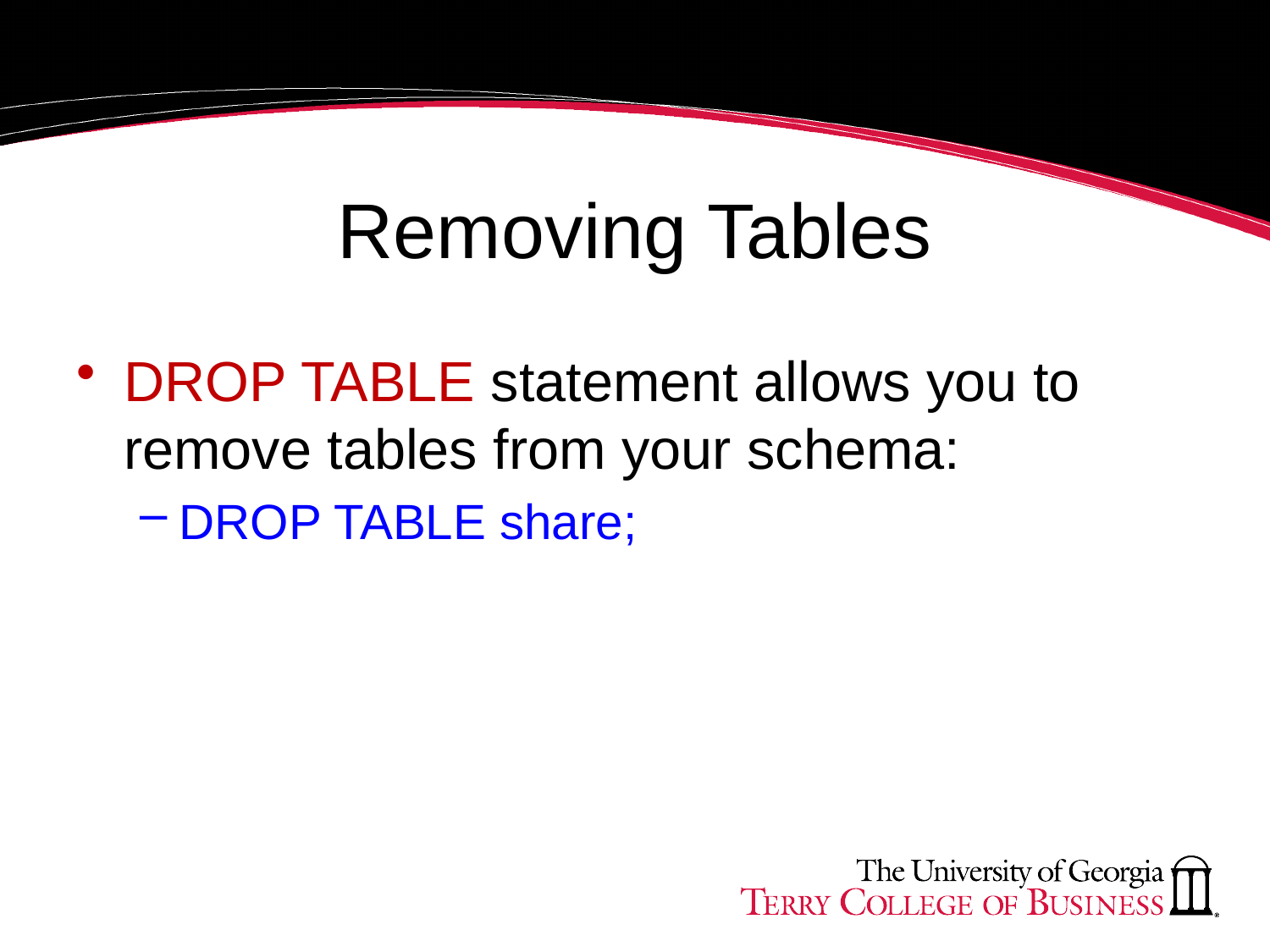

80
# Removing Tables
DROP TABLE statement allows you to remove tables from your schema:
DROP TABLE share;